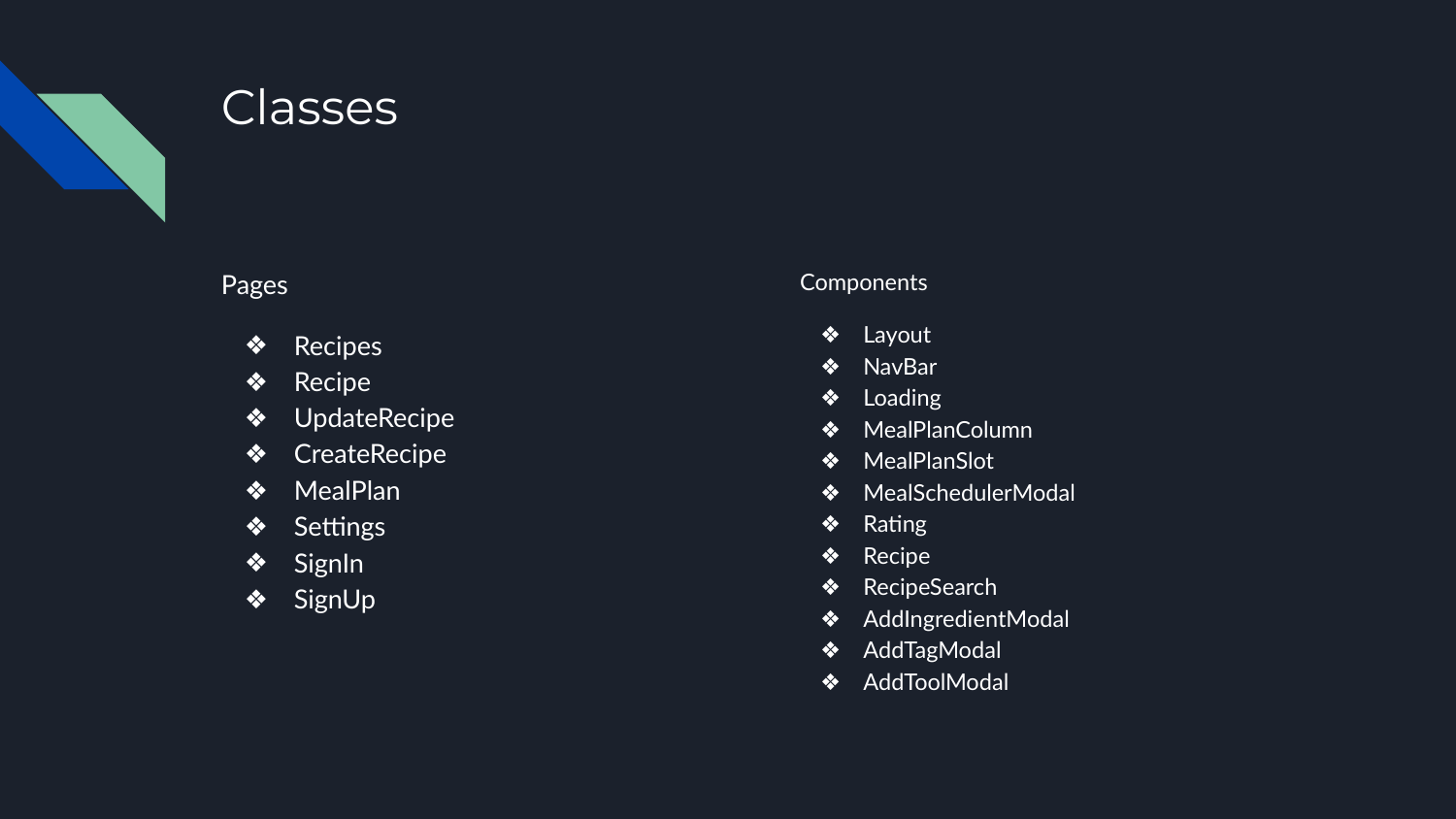

# Classes
Pages
Recipes
Recipe
UpdateRecipe
CreateRecipe
MealPlan
Settings
SignIn
SignUp
Components
Layout
NavBar
Loading
MealPlanColumn
MealPlanSlot
MealSchedulerModal
Rating
Recipe
RecipeSearch
AddIngredientModal
AddTagModal
AddToolModal